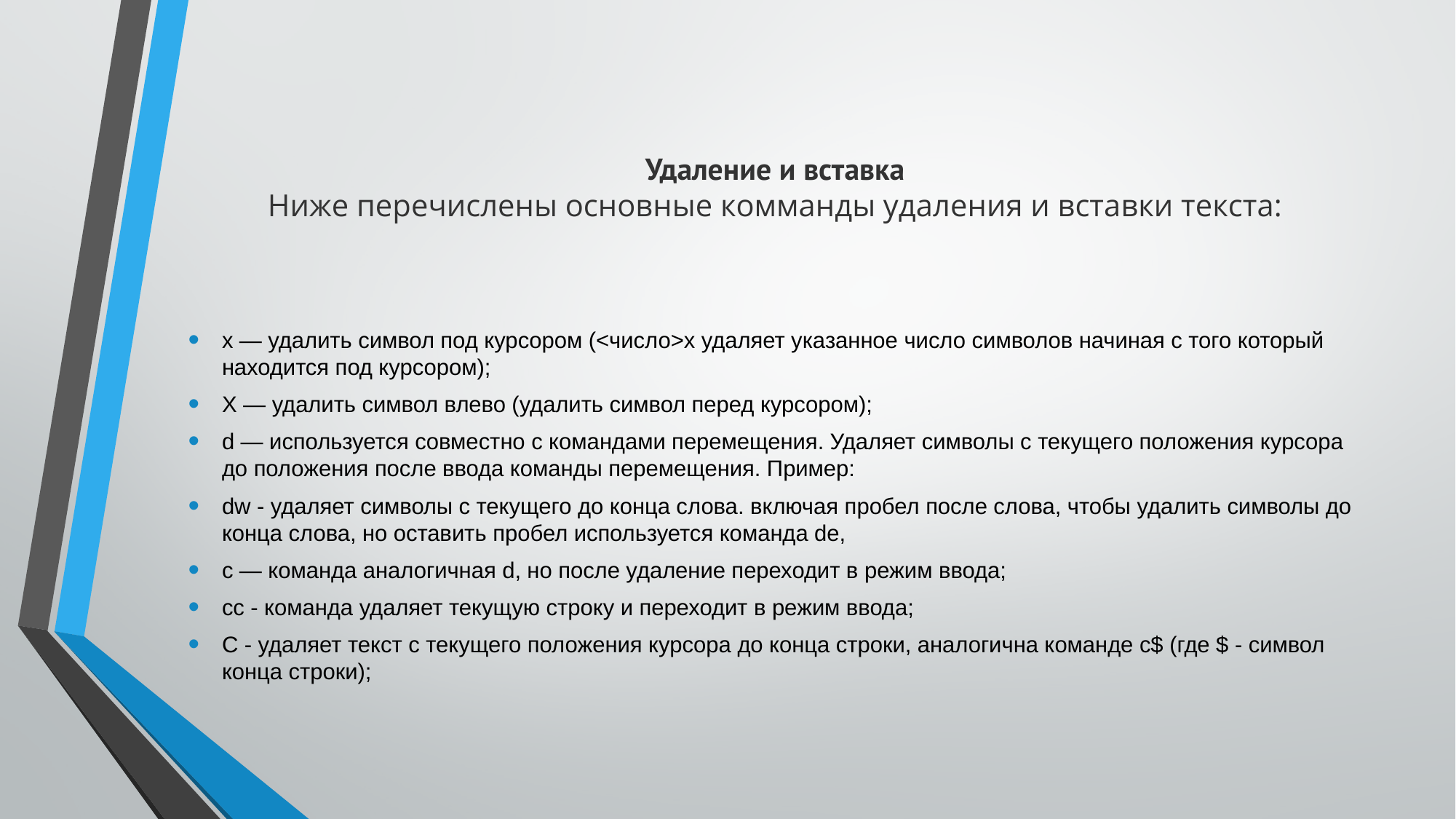

# Удаление и вставка Ниже перечислены основные комманды удаления и вставки текста:
x — удалить символ под курсором (<число>x удаляет указанное число символов начиная с того который находится под курсором);
X — удалить символ влево (удалить символ перед курсором);
d — используется совместно с командами перемещения. Удаляет символы с текущего положения курсора до положения после ввода команды перемещения. Пример:
dw - удаляет символы с текущего до конца слова. включая пробел после слова, чтобы удалить символы до конца слова, но оставить пробел используется команда de,
с — команда аналогичная d, но после удаление переходит в режим ввода;
сс - команда удаляет текущую строку и переходит в режим ввода;
C - удаляет текст с текущего положения курсора до конца строки, аналогична команде с$ (где $ - символ конца строки);